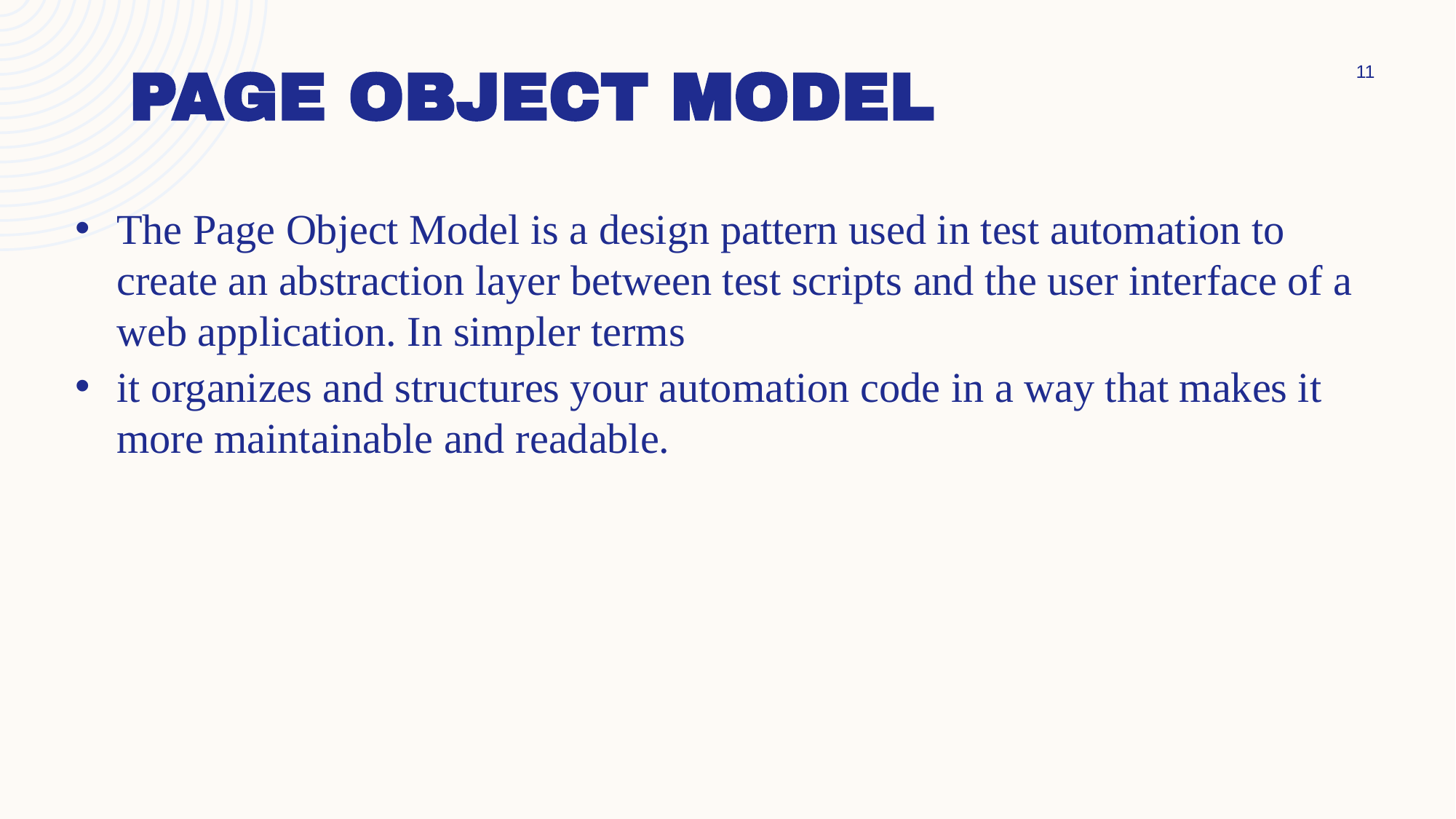

11
# Page Object Model
The Page Object Model is a design pattern used in test automation to create an abstraction layer between test scripts and the user interface of a web application. In simpler terms
it organizes and structures your automation code in a way that makes it more maintainable and readable.